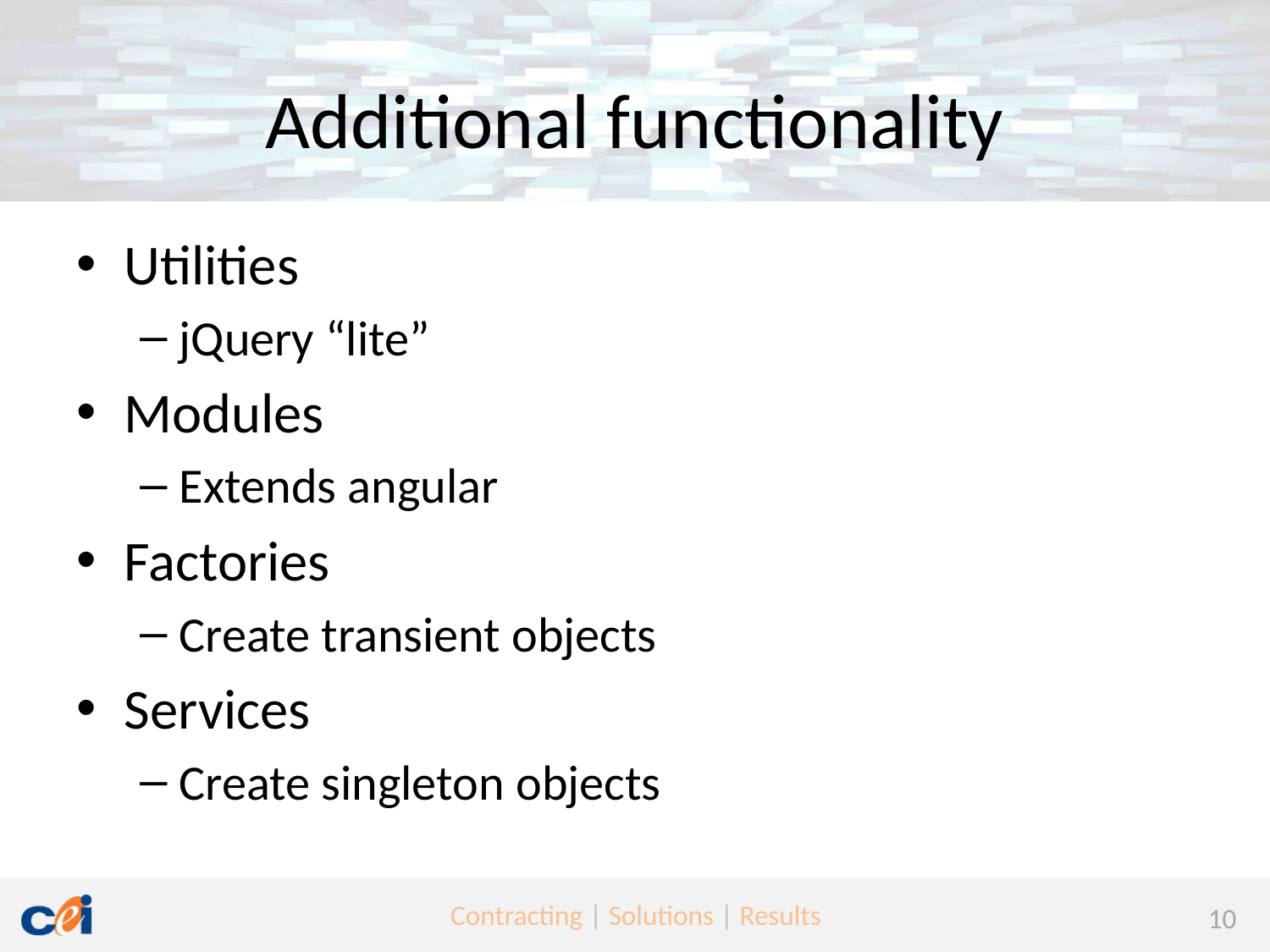

# Additional functionality
Utilities
jQuery “lite”
Modules
Extends angular
Factories
Create transient objects
Services
Create singleton objects